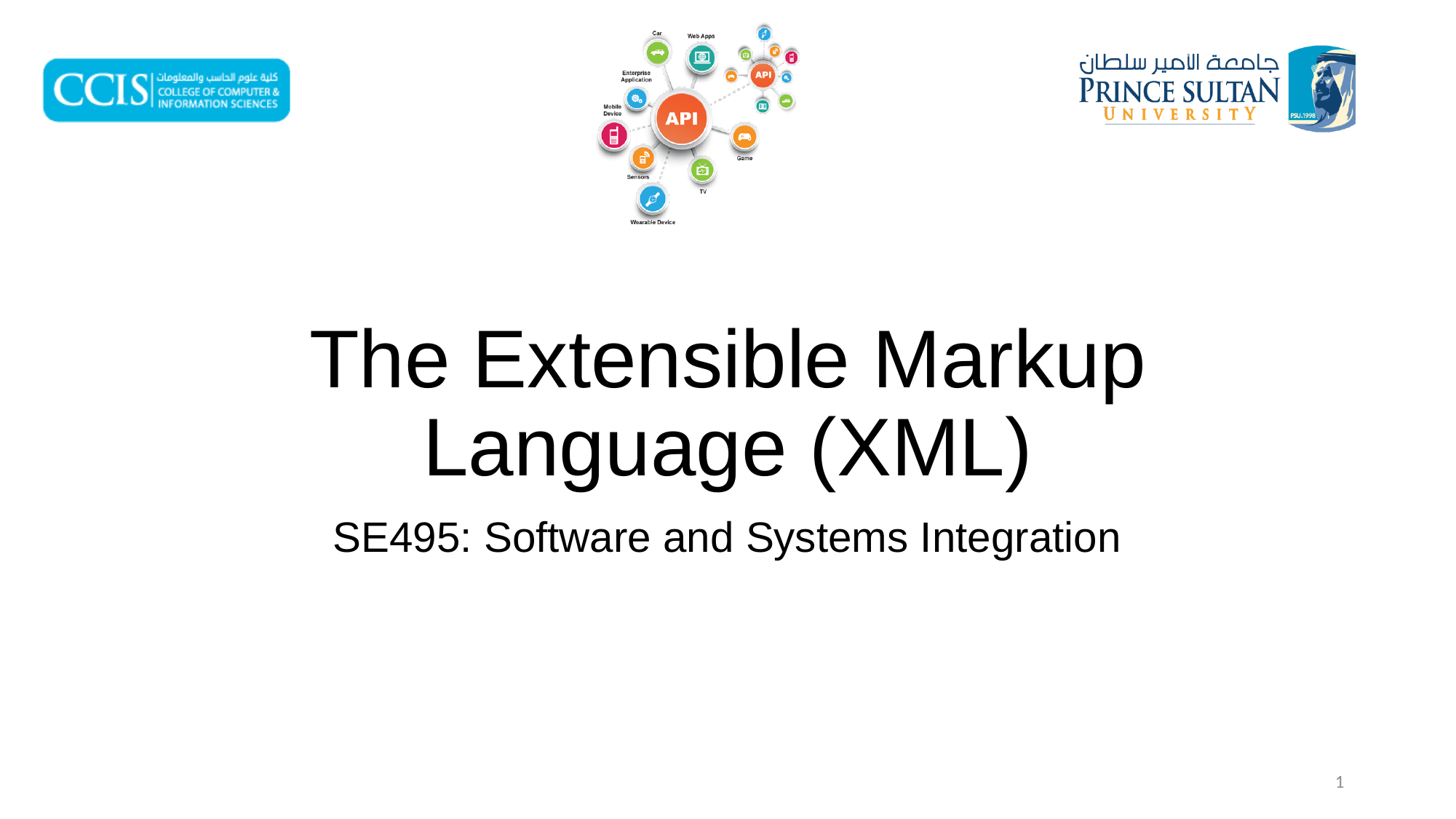

# The Extensible Markup Language (XML)
SE495: Software and Systems Integration
1